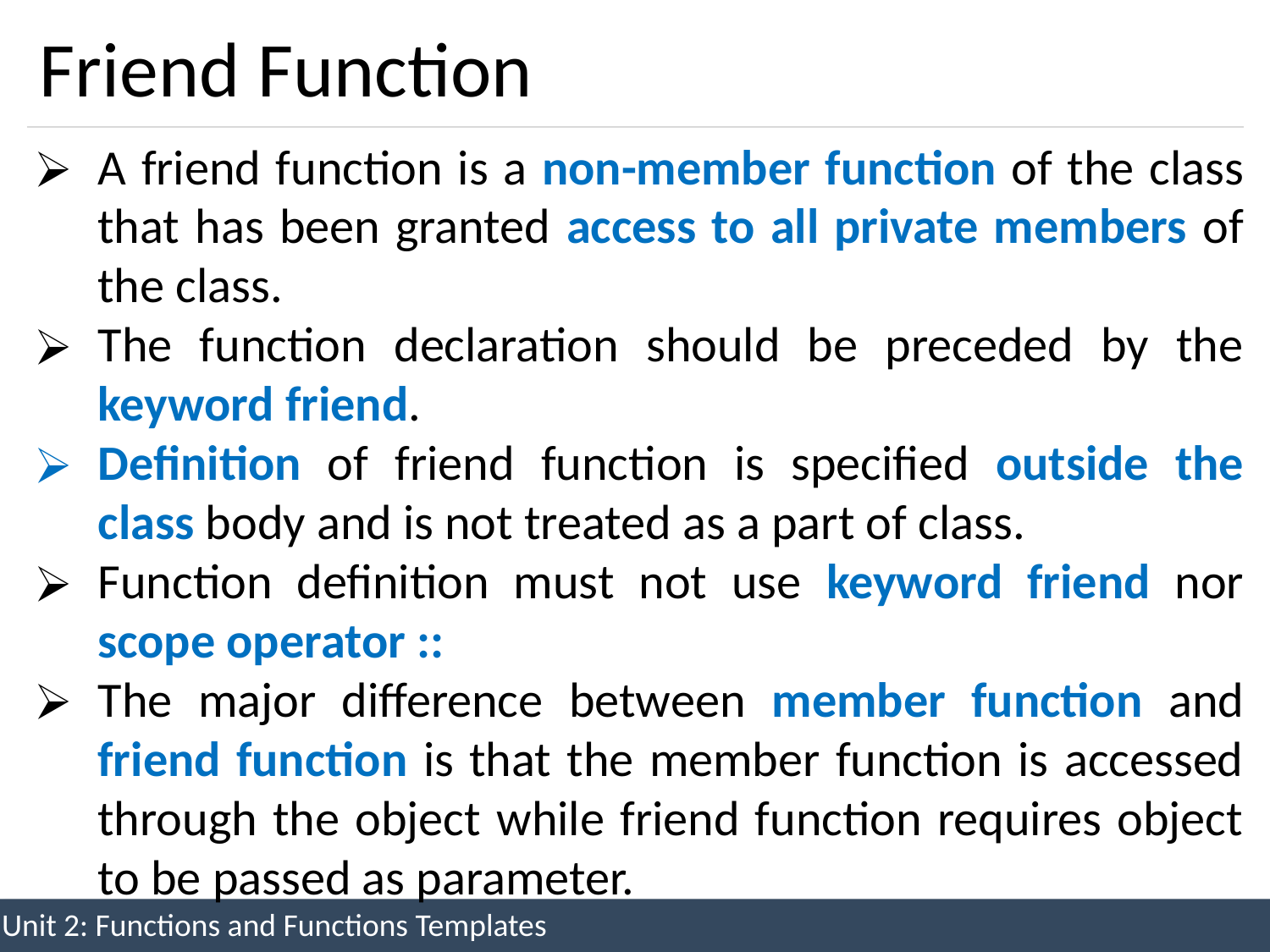

# Friend Function
A friend function is a non-member function of the class that has been granted access to all private members of the class.
The function declaration should be preceded by the keyword friend.
Definition of friend function is specified outside the class body and is not treated as a part of class.
Function definition must not use keyword friend nor scope operator ::
The major difference between member function and friend function is that the member function is accessed through the object while friend function requires object to be passed as parameter.

Unit 2: Functions and Functions Templates

66